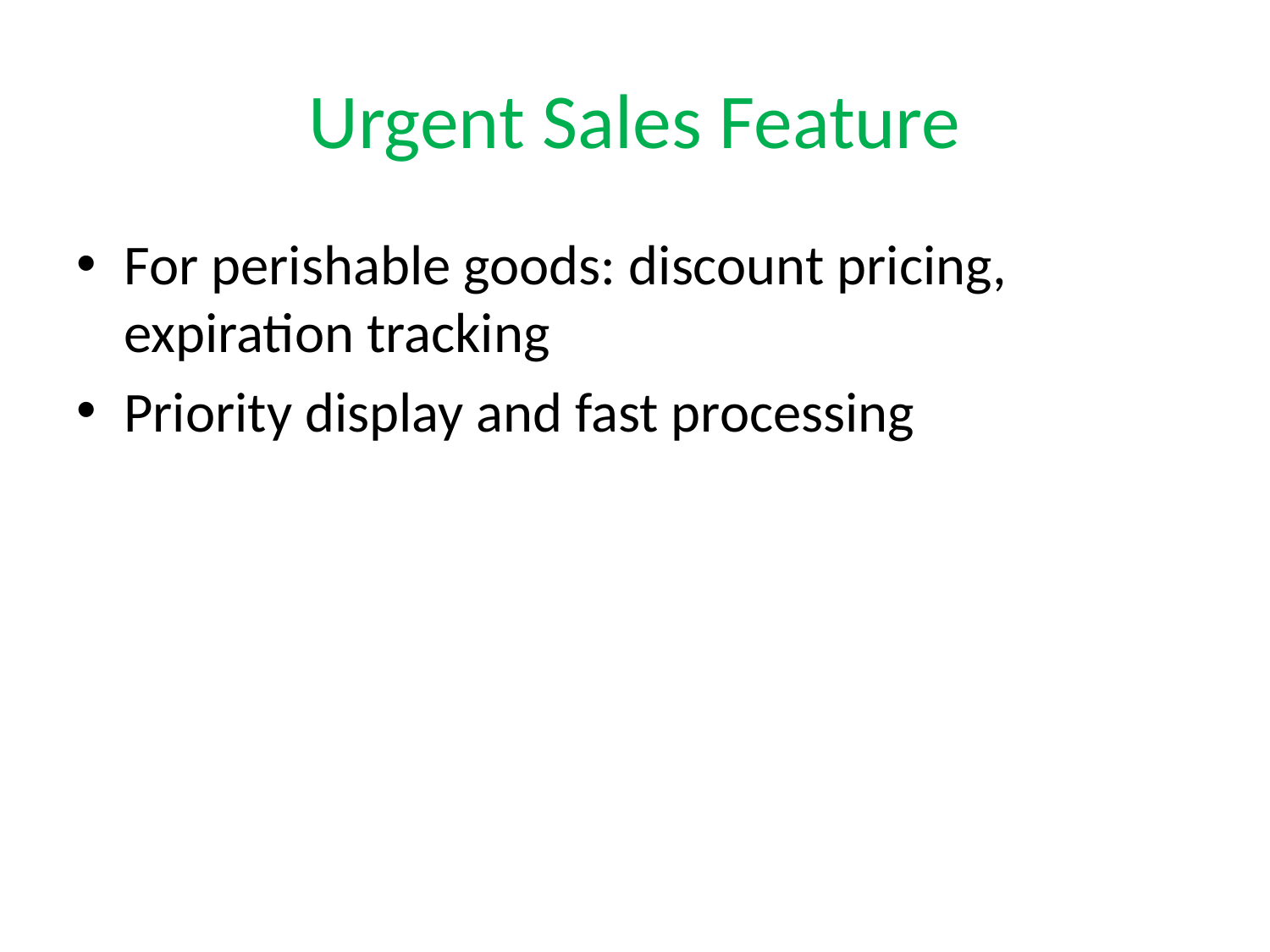

# Urgent Sales Feature
For perishable goods: discount pricing, expiration tracking
Priority display and fast processing